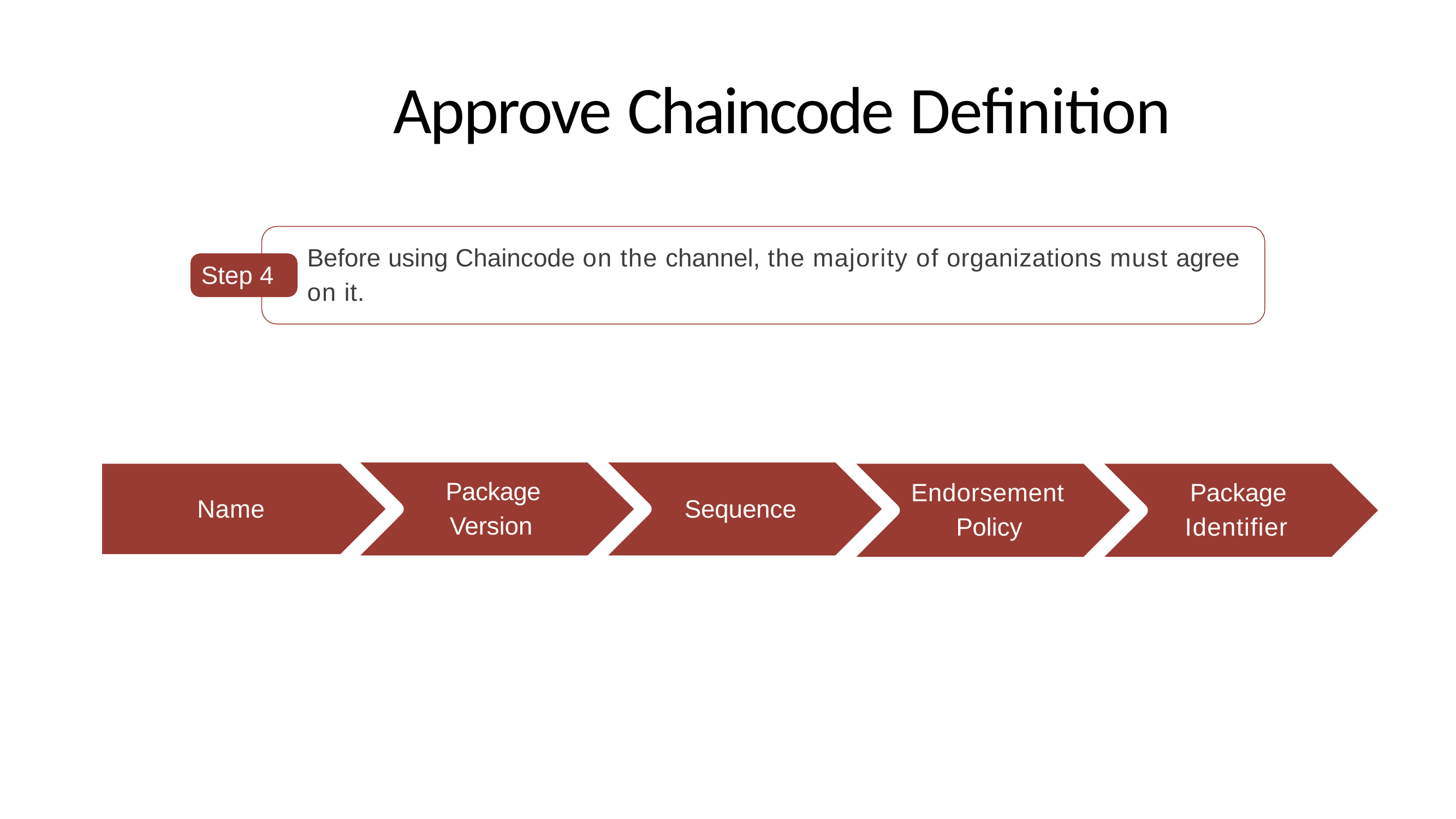

# Approve Chaincode Definition

Before using Chaincode on the channel, the majority of organizations must agree on it.

Step 4

Package Version
Endorsement Policy
Package Identifier
Name
Sequence